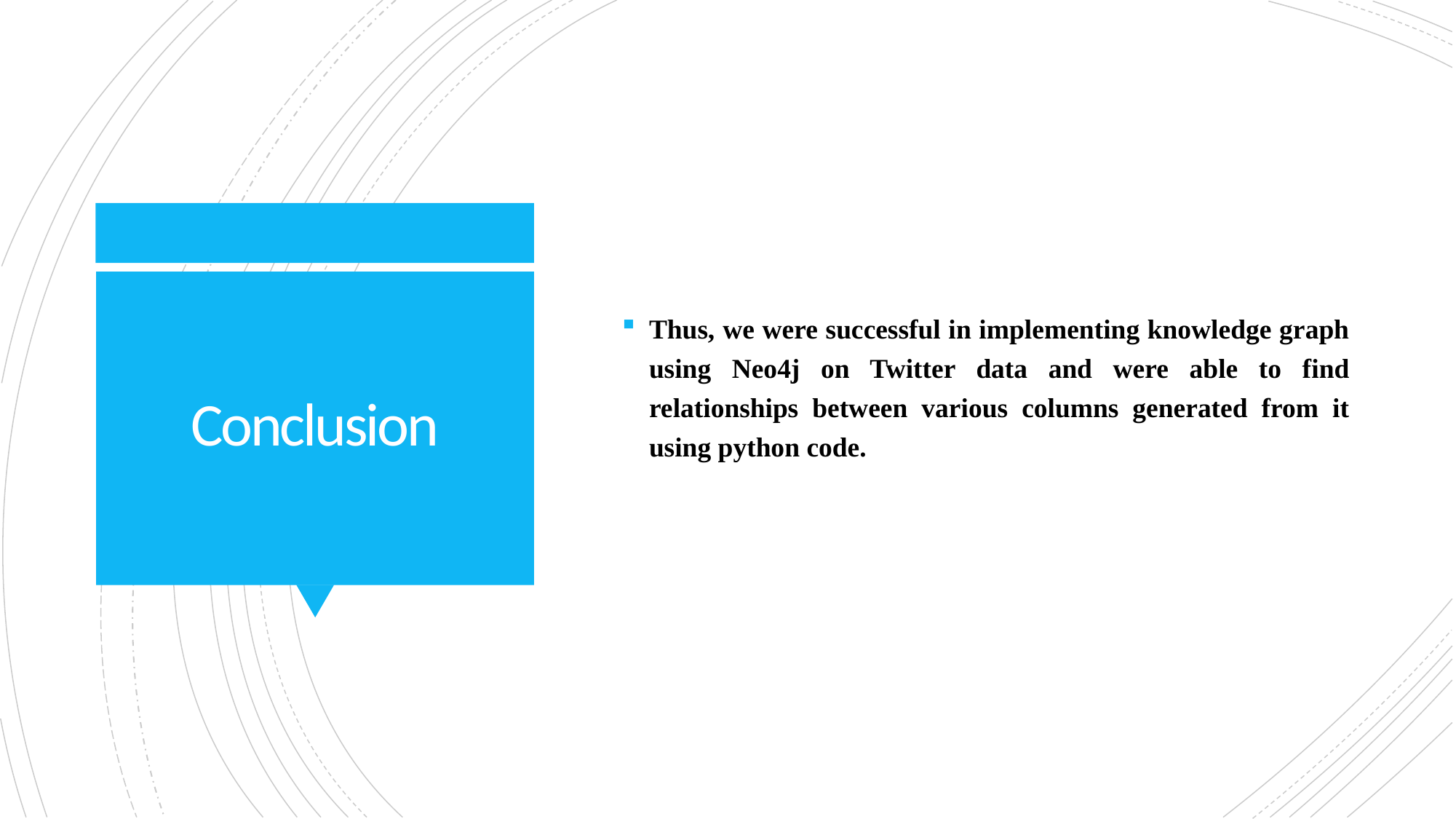

# Conclusion
Thus, we were successful in implementing knowledge graph using Neo4j on Twitter data and were able to find relationships between various columns generated from it using python code.